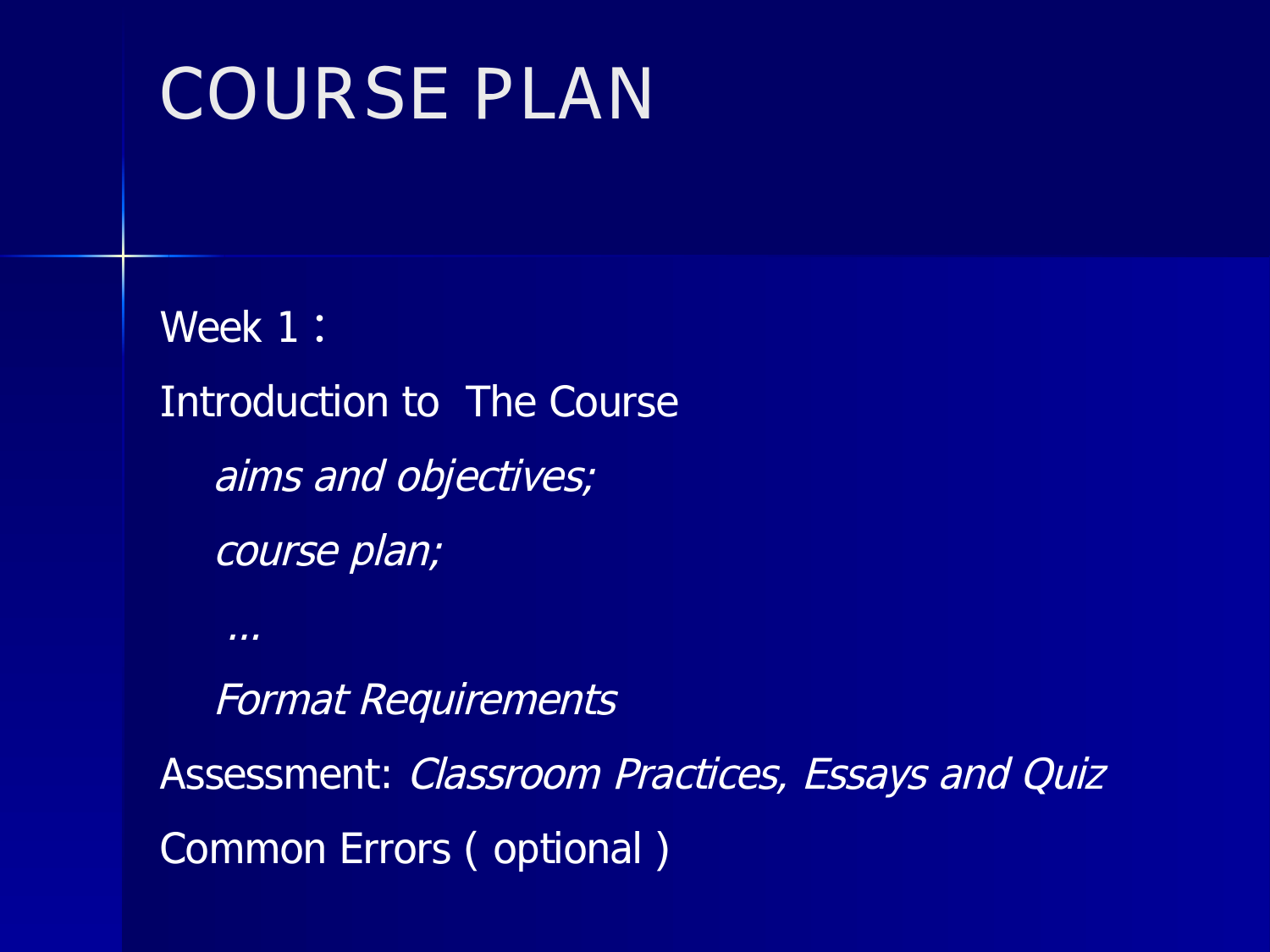

# Course Plan
Week 1：
Introduction to  The Course
    aims and objectives;
    course plan;
     …
    Format Requirements
Assessment: Classroom Practices, Essays and Quiz
Common Errors ( optional )